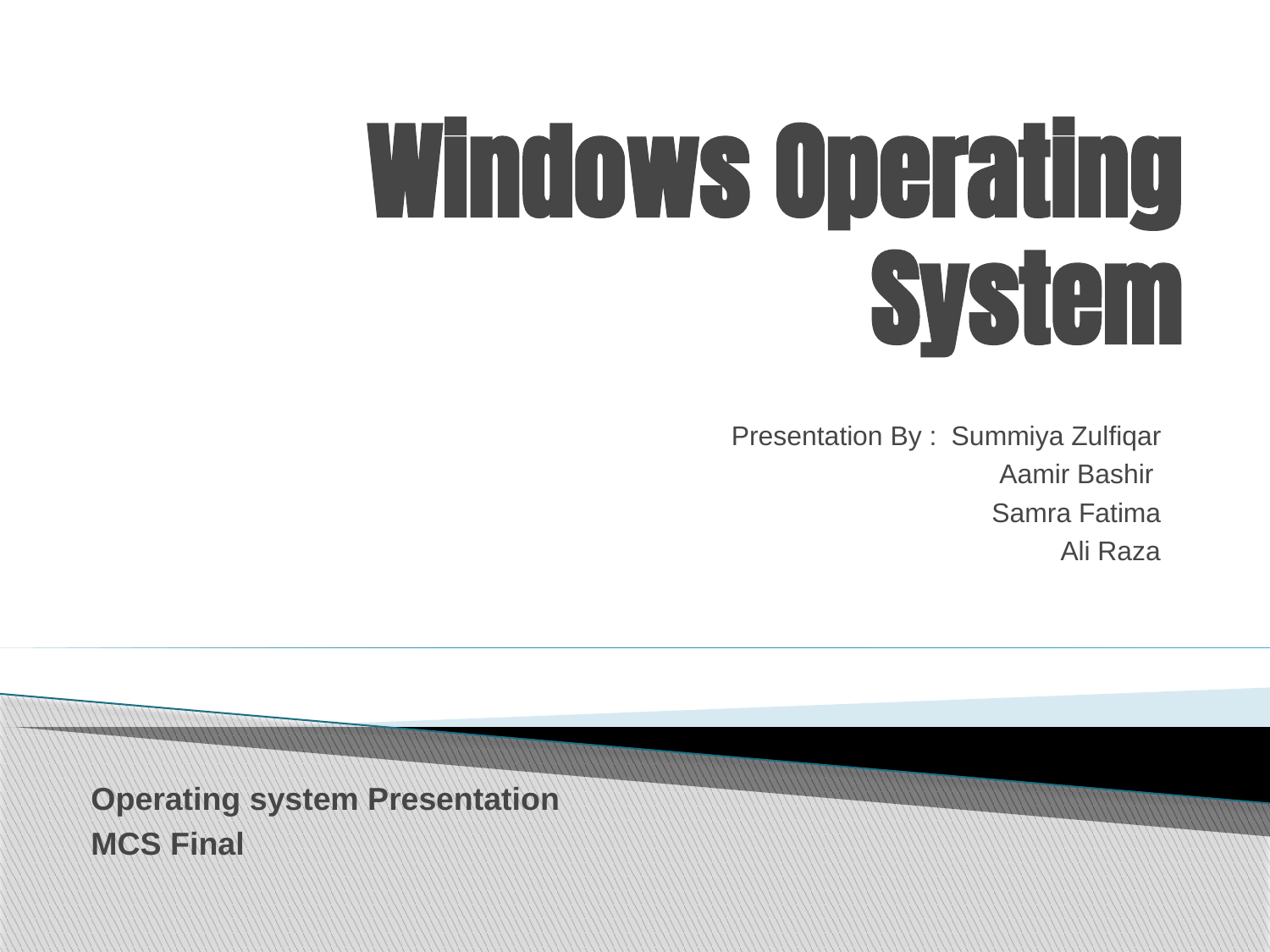

# Windows Operating System
Presentation By :  Summiya Zulfiqar
                      Aamir Bashir
                       Samra Fatima
              Ali Raza

Operating system Presentation
MCS Final